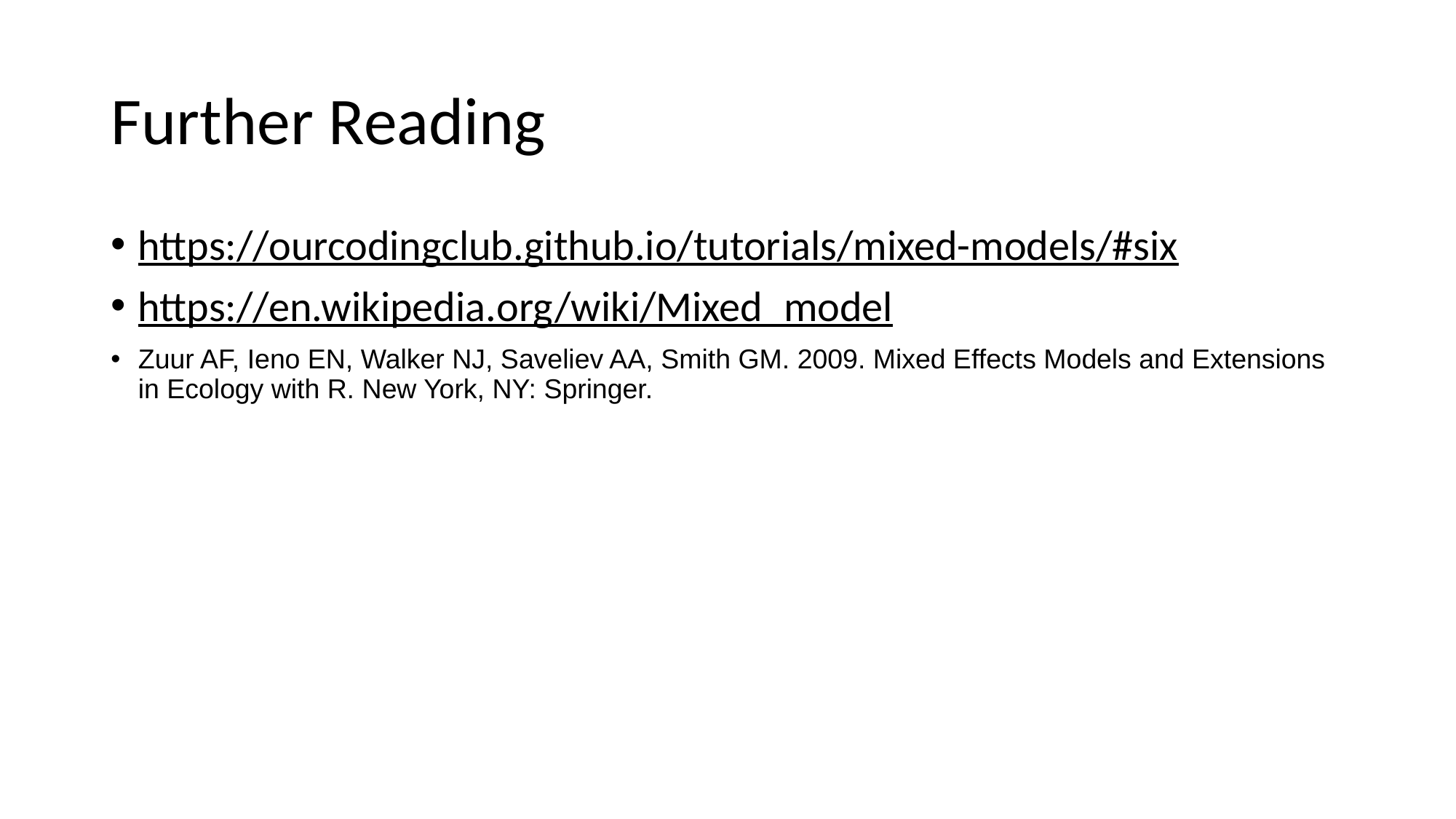

# Further Reading
https://ourcodingclub.github.io/tutorials/mixed-models/#six
https://en.wikipedia.org/wiki/Mixed_model
Zuur AF, Ieno EN, Walker NJ, Saveliev AA, Smith GM. 2009. Mixed Effects Models and Extensions in Ecology with R. New York, NY: Springer.